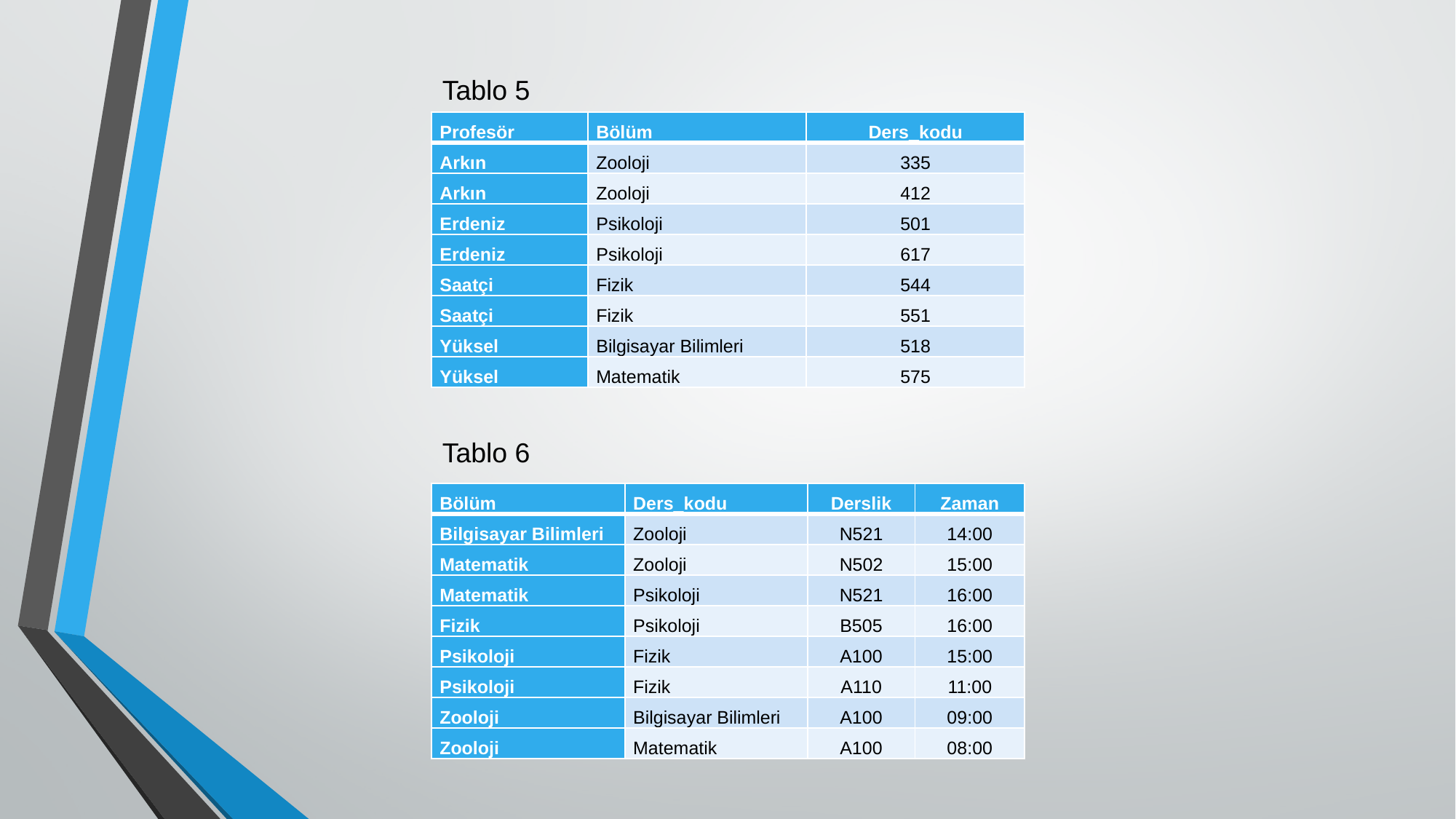

Tablo 5
| Profesör | Bölüm | Ders\_kodu |
| --- | --- | --- |
| Arkın | Zooloji | 335 |
| Arkın | Zooloji | 412 |
| Erdeniz | Psikoloji | 501 |
| Erdeniz | Psikoloji | 617 |
| Saatçi | Fizik | 544 |
| Saatçi | Fizik | 551 |
| Yüksel | Bilgisayar Bilimleri | 518 |
| Yüksel | Matematik | 575 |
Tablo 6
| Bölüm | Ders\_kodu | Derslik | Zaman |
| --- | --- | --- | --- |
| Bilgisayar Bilimleri | Zooloji | N521 | 14:00 |
| Matematik | Zooloji | N502 | 15:00 |
| Matematik | Psikoloji | N521 | 16:00 |
| Fizik | Psikoloji | B505 | 16:00 |
| Psikoloji | Fizik | A100 | 15:00 |
| Psikoloji | Fizik | A110 | 11:00 |
| Zooloji | Bilgisayar Bilimleri | A100 | 09:00 |
| Zooloji | Matematik | A100 | 08:00 |